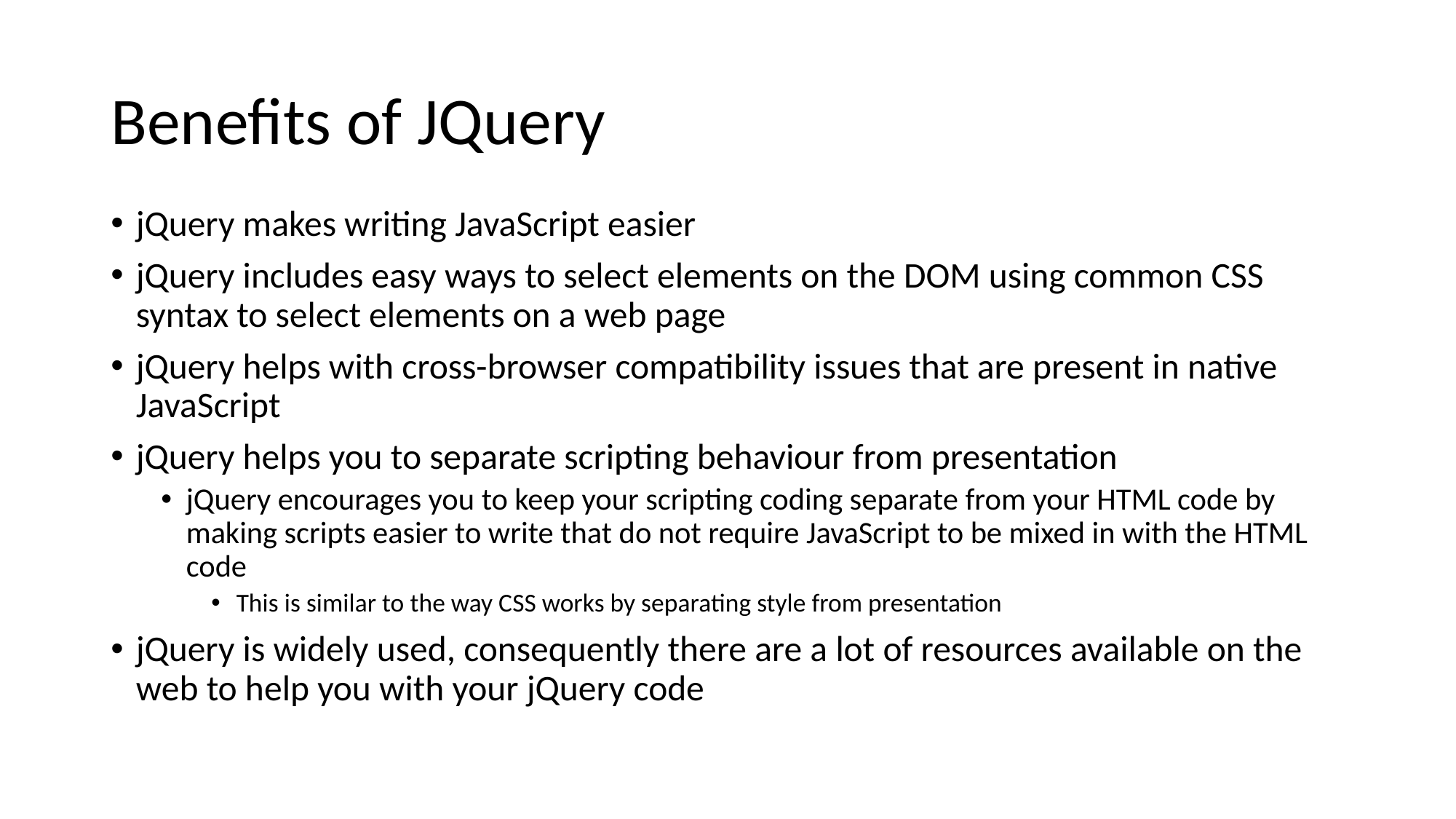

# Benefits of JQuery
jQuery makes writing JavaScript easier
jQuery includes easy ways to select elements on the DOM using common CSS syntax to select elements on a web page
jQuery helps with cross-browser compatibility issues that are present in native JavaScript
jQuery helps you to separate scripting behaviour from presentation
jQuery encourages you to keep your scripting coding separate from your HTML code by making scripts easier to write that do not require JavaScript to be mixed in with the HTML code
This is similar to the way CSS works by separating style from presentation
jQuery is widely used, consequently there are a lot of resources available on the web to help you with your jQuery code